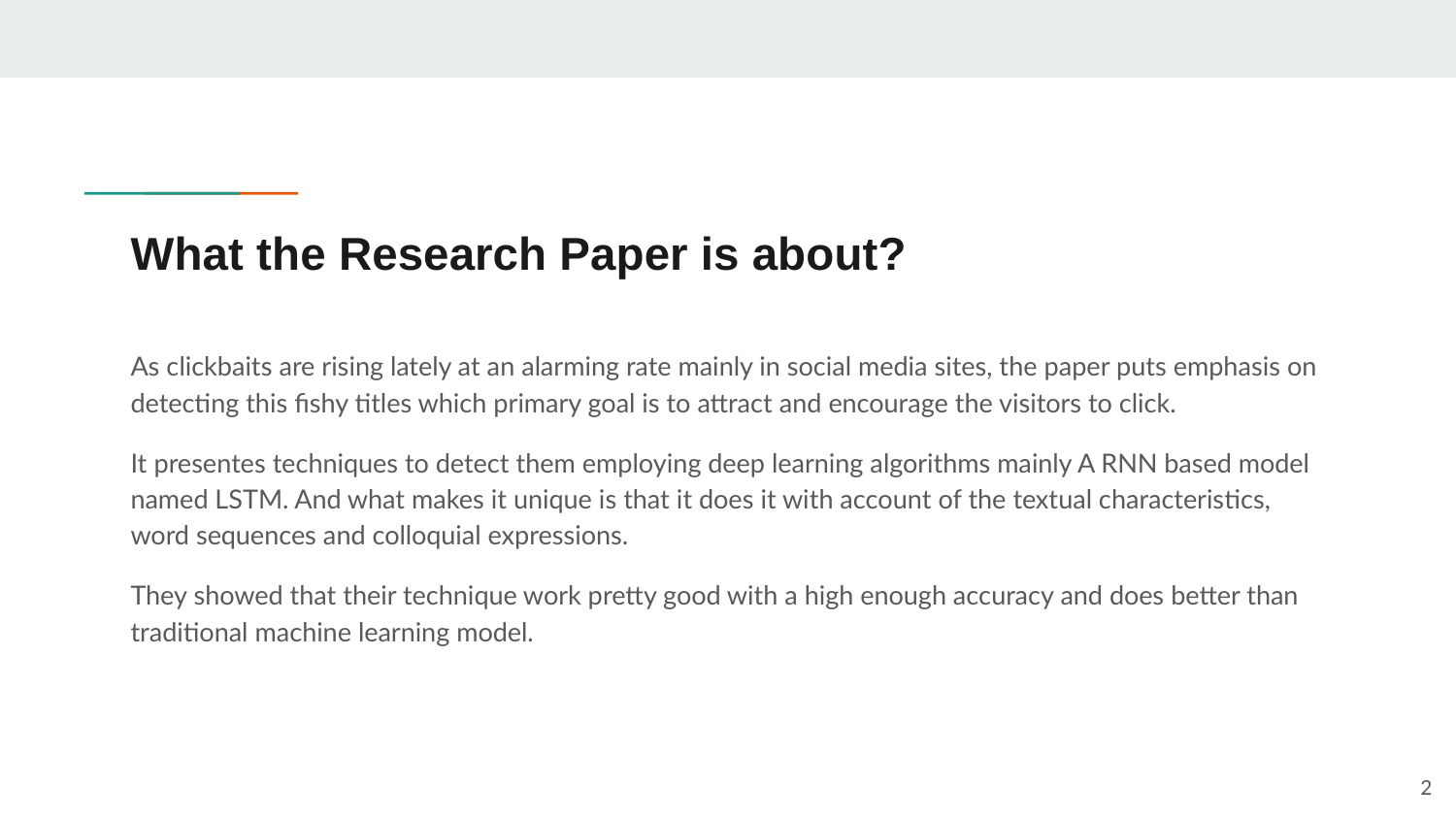

# What the Research Paper is about?
As clickbaits are rising lately at an alarming rate mainly in social media sites, the paper puts emphasis on detecting this fishy titles which primary goal is to attract and encourage the visitors to click.
It presentes techniques to detect them employing deep learning algorithms mainly A RNN based model named LSTM. And what makes it unique is that it does it with account of the textual characteristics, word sequences and colloquial expressions.
They showed that their technique work pretty good with a high enough accuracy and does better than traditional machine learning model.
2